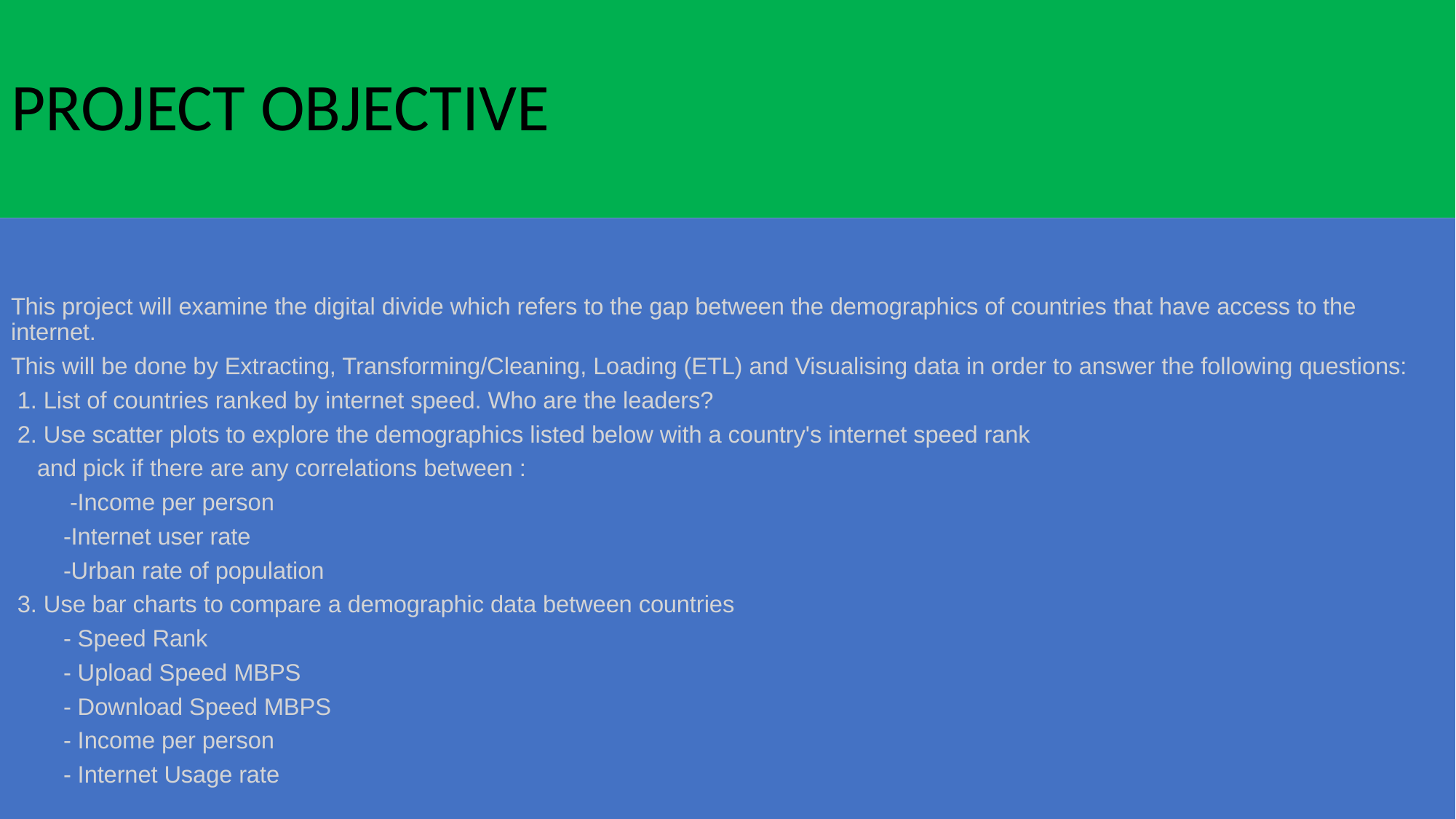

# PROJECT OBJECTIVE

This project will examine the digital divide which refers to the gap between the demographics of countries that have access to the internet.
This will be done by Extracting, Transforming/Cleaning, Loading (ETL) and Visualising data in order to answer the following questions:
 1. List of countries ranked by internet speed. Who are the leaders?
 2. Use scatter plots to explore the demographics listed below with a country's internet speed rank
    and pick if there are any correlations between :
         -Income per person
        -Internet user rate
        -Urban rate of population
 3. Use bar charts to compare a demographic data between countries
        - Speed Rank
        - Upload Speed MBPS
        - Download Speed MBPS
        - Income per person
        - Internet Usage rate